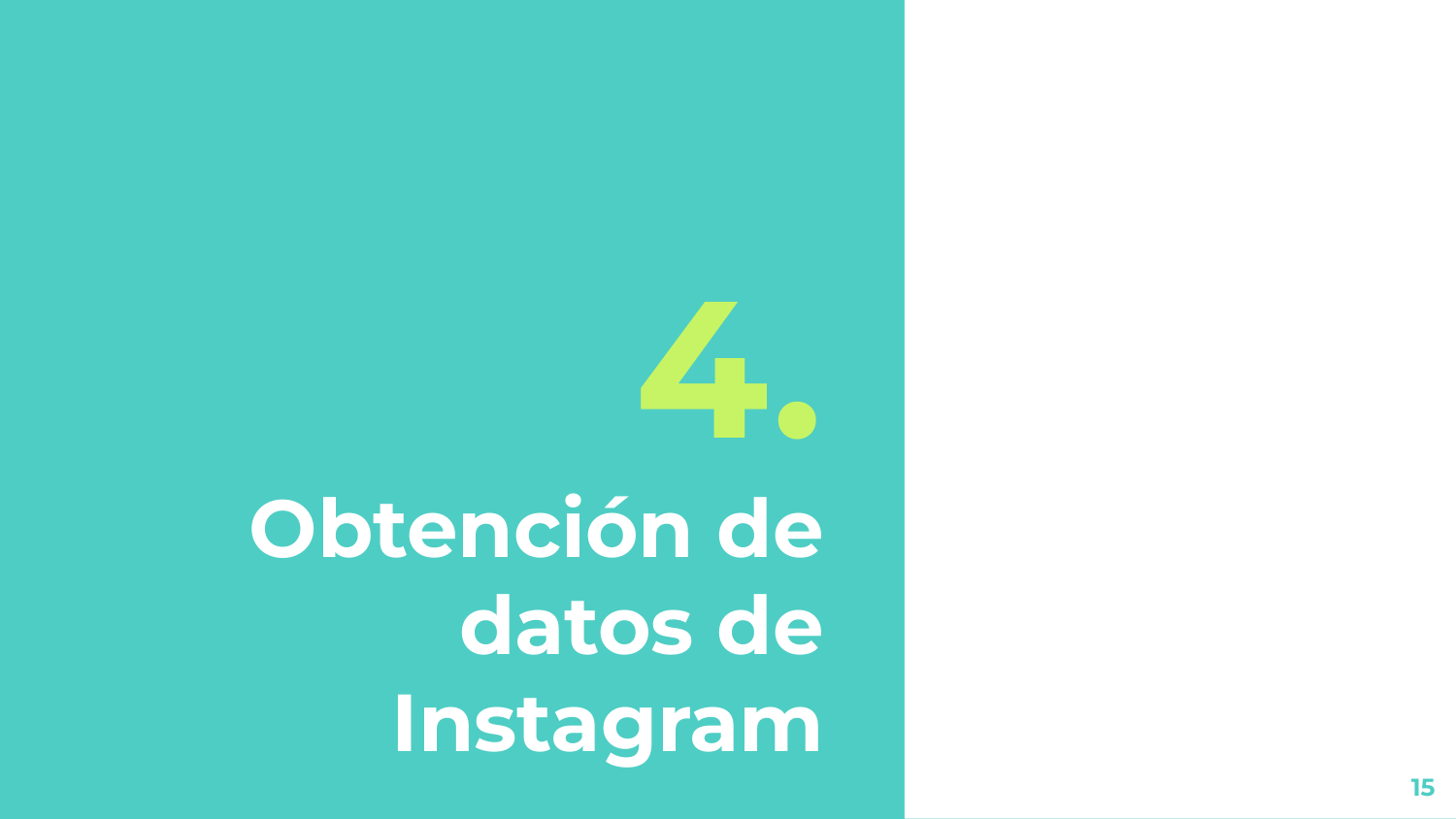

# 4.
Obtención de datos de Instagram
15